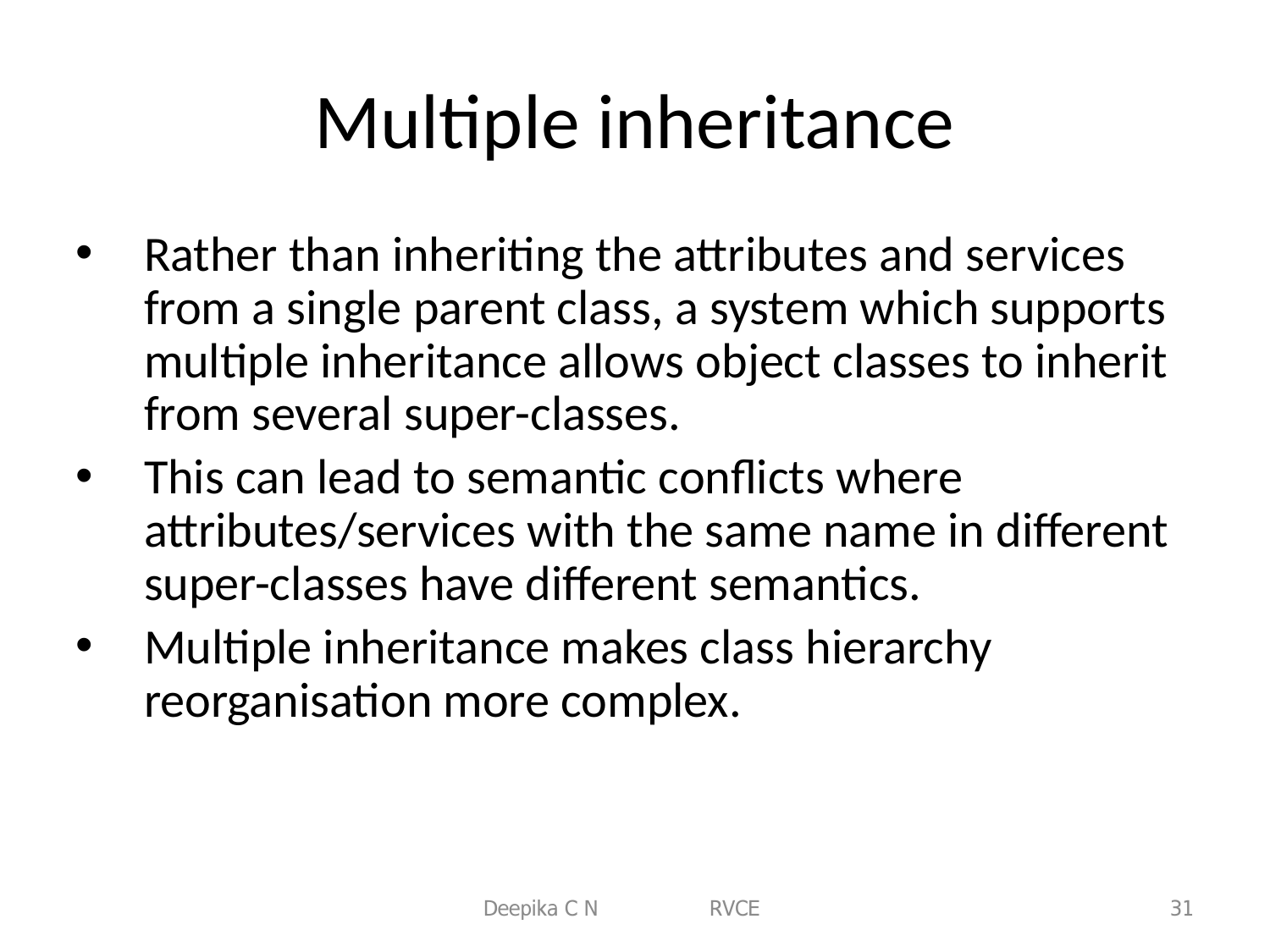

# Multiple inheritance
Rather than inheriting the attributes and services from a single parent class, a system which supports multiple inheritance allows object classes to inherit from several super-classes.
This can lead to semantic conflicts where attributes/services with the same name in different super-classes have different semantics.
Multiple inheritance makes class hierarchy reorganisation more complex.
Deepika C N                 RVCE
31